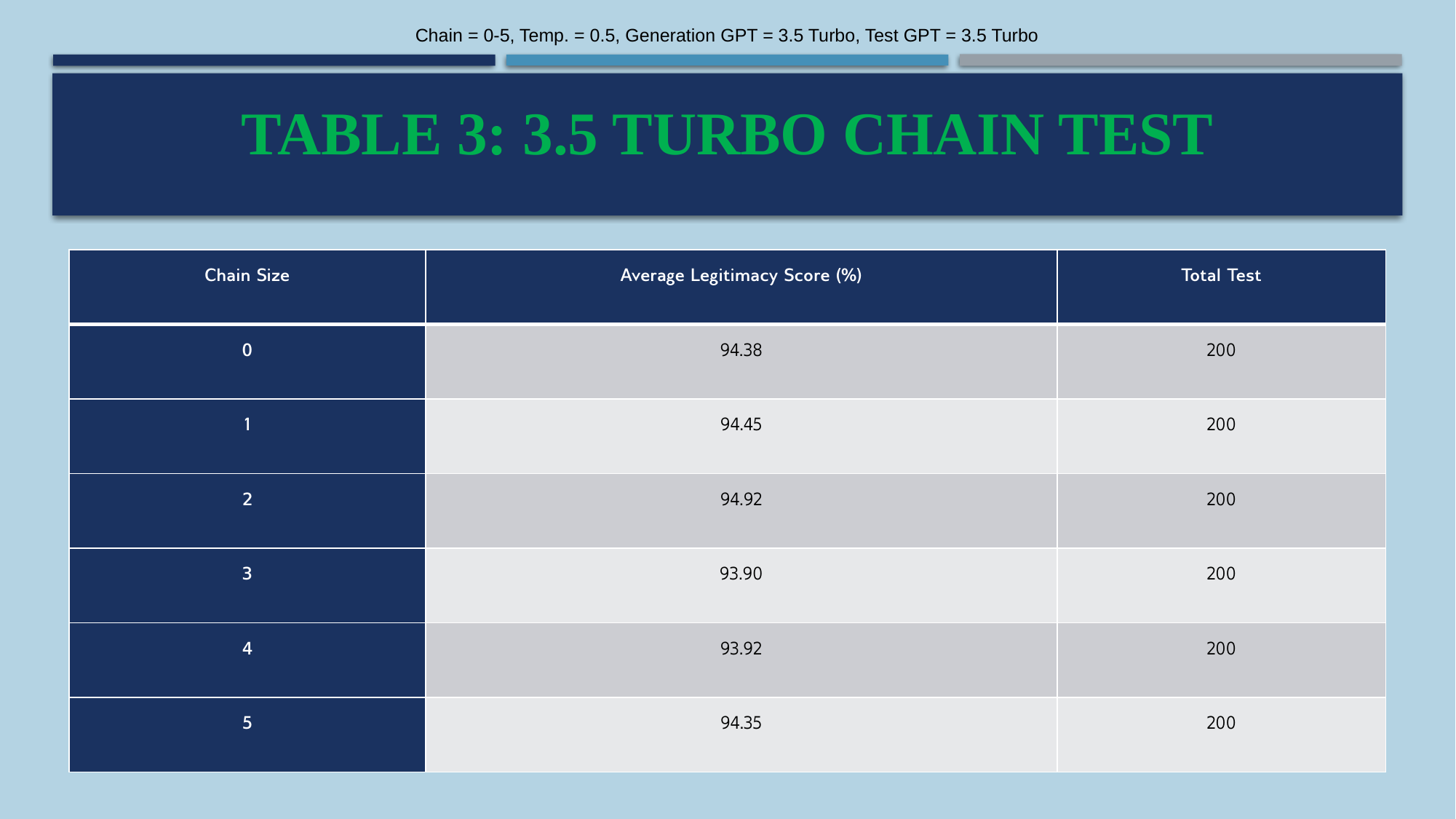

Chain = 0-5, Temp. = 0.5, Generation GPT = 3.5 Turbo, Test GPT = 3.5 Turbo
# Table 3: 3.5 Turbo Chain Test
| Chain Size | Average Legitimacy Score (%) | Total Test |
| --- | --- | --- |
| 0 | 94.38 | 200 |
| 1 | 94.45 | 200 |
| 2 | 94.92 | 200 |
| 3 | 93.90 | 200 |
| 4 | 93.92 | 200 |
| 5 | 94.35 | 200 |